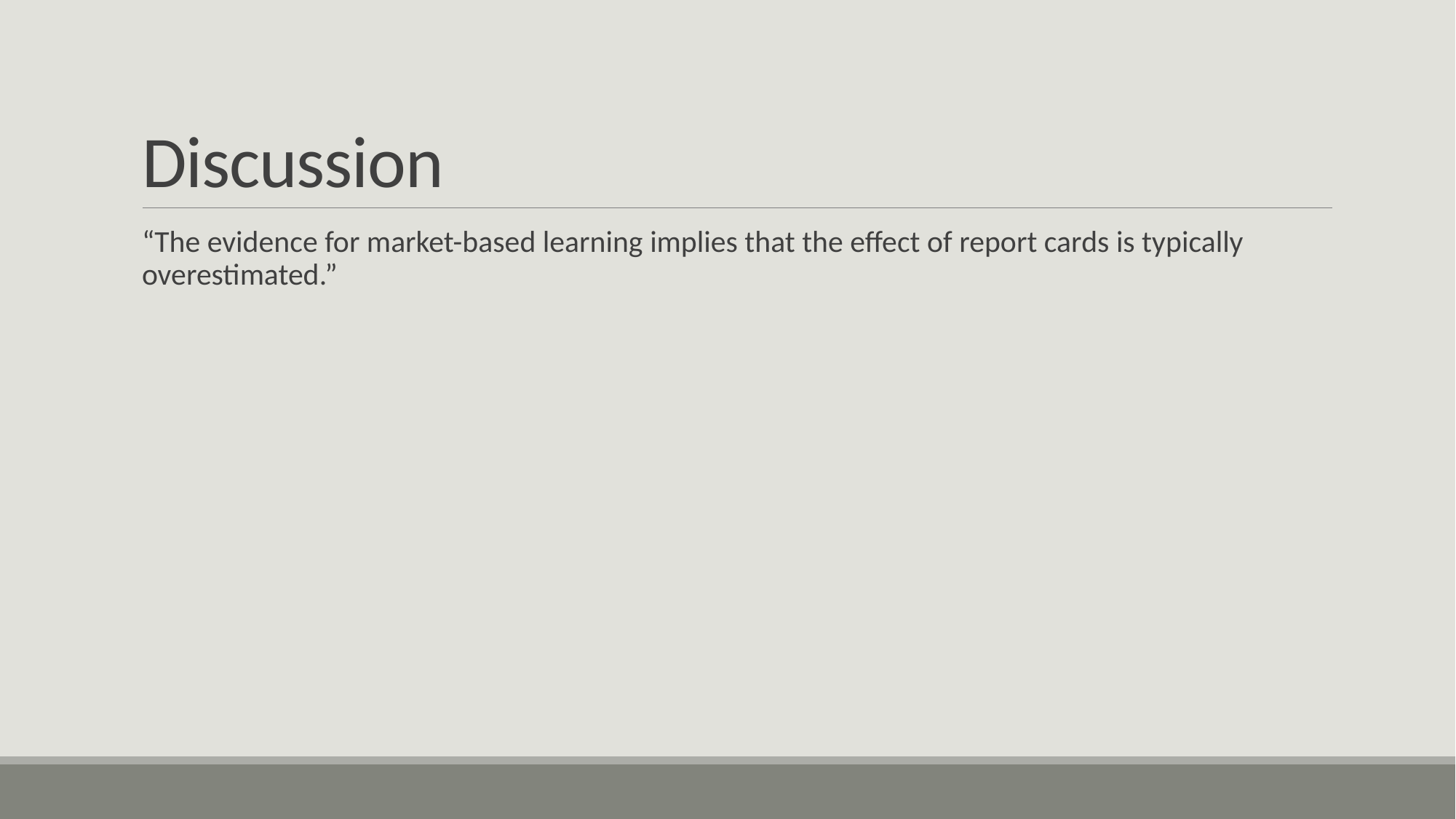

# Discussion
“The evidence for market-based learning implies that the effect of report cards is typically overestimated.”